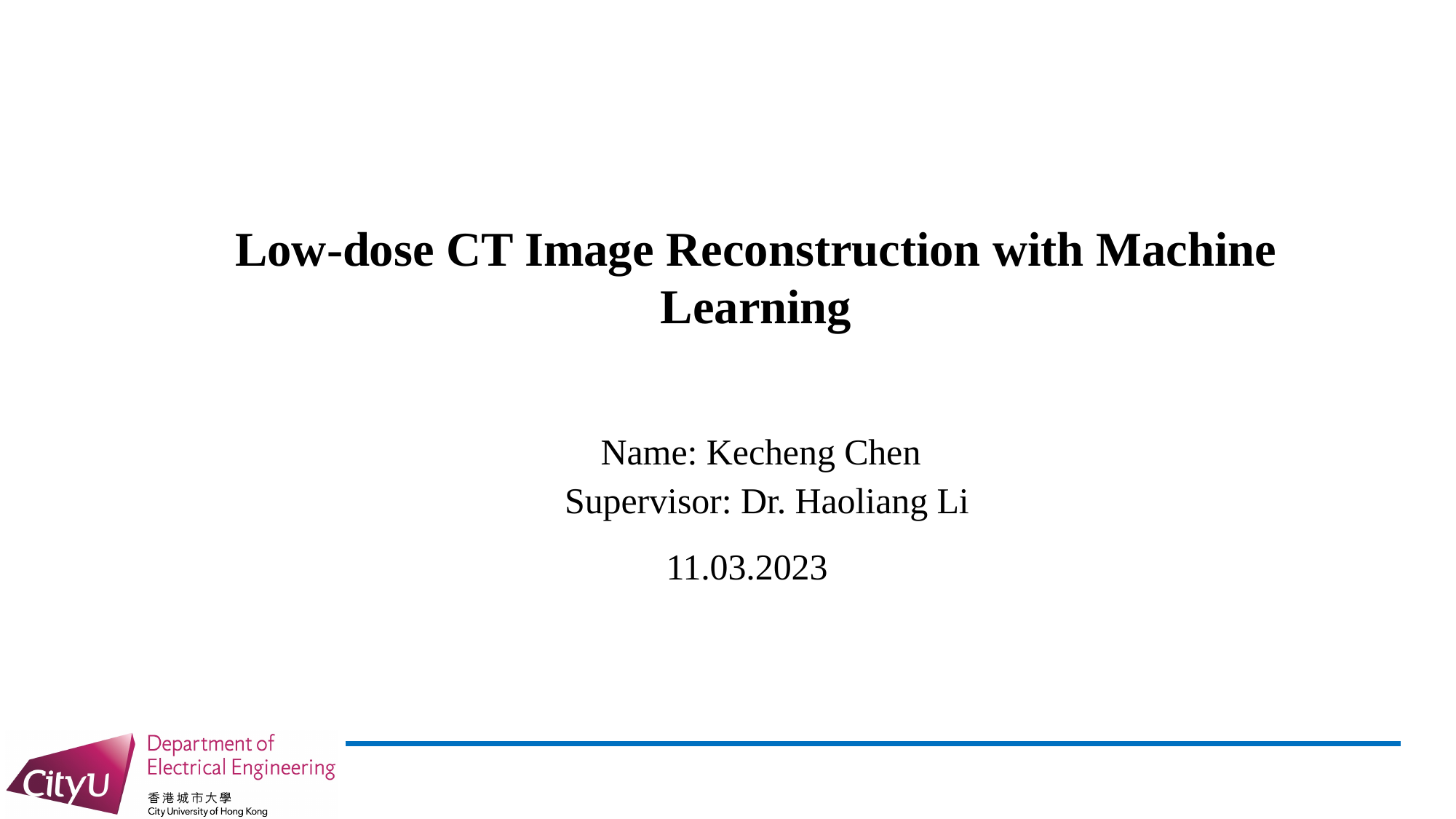

Low-dose CT Image Reconstruction with Machine Learning
    Name: Kecheng Chen
Supervisor: Dr. Haoliang Li
11.03.2023